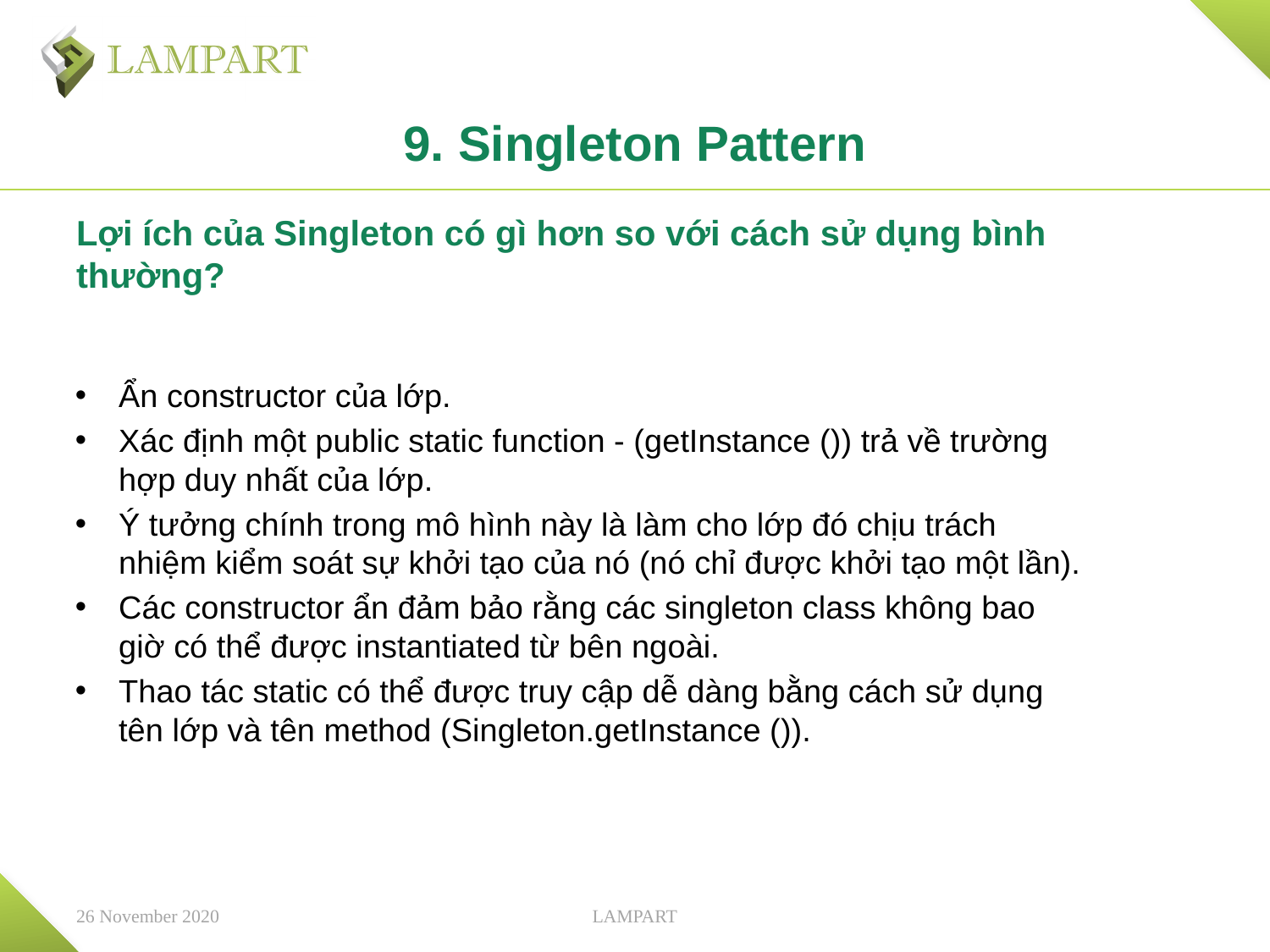

# 9. Singleton Pattern
Lợi ích của Singleton có gì hơn so với cách sử dụng bình thường?
Ẩn constructor của lớp.
Xác định một public static function - (getInstance ()) trả về trường hợp duy nhất của lớp.
Ý tưởng chính trong mô hình này là làm cho lớp đó chịu trách nhiệm kiểm soát sự khởi tạo của nó (nó chỉ được khởi tạo một lần).
Các constructor ẩn đảm bảo rằng các singleton class không bao giờ có thể được instantiated từ bên ngoài.
Thao tác static có thể được truy cập dễ dàng bằng cách sử dụng tên lớp và tên method (Singleton.getInstance ()).
26 November 2020
LAMPART
12